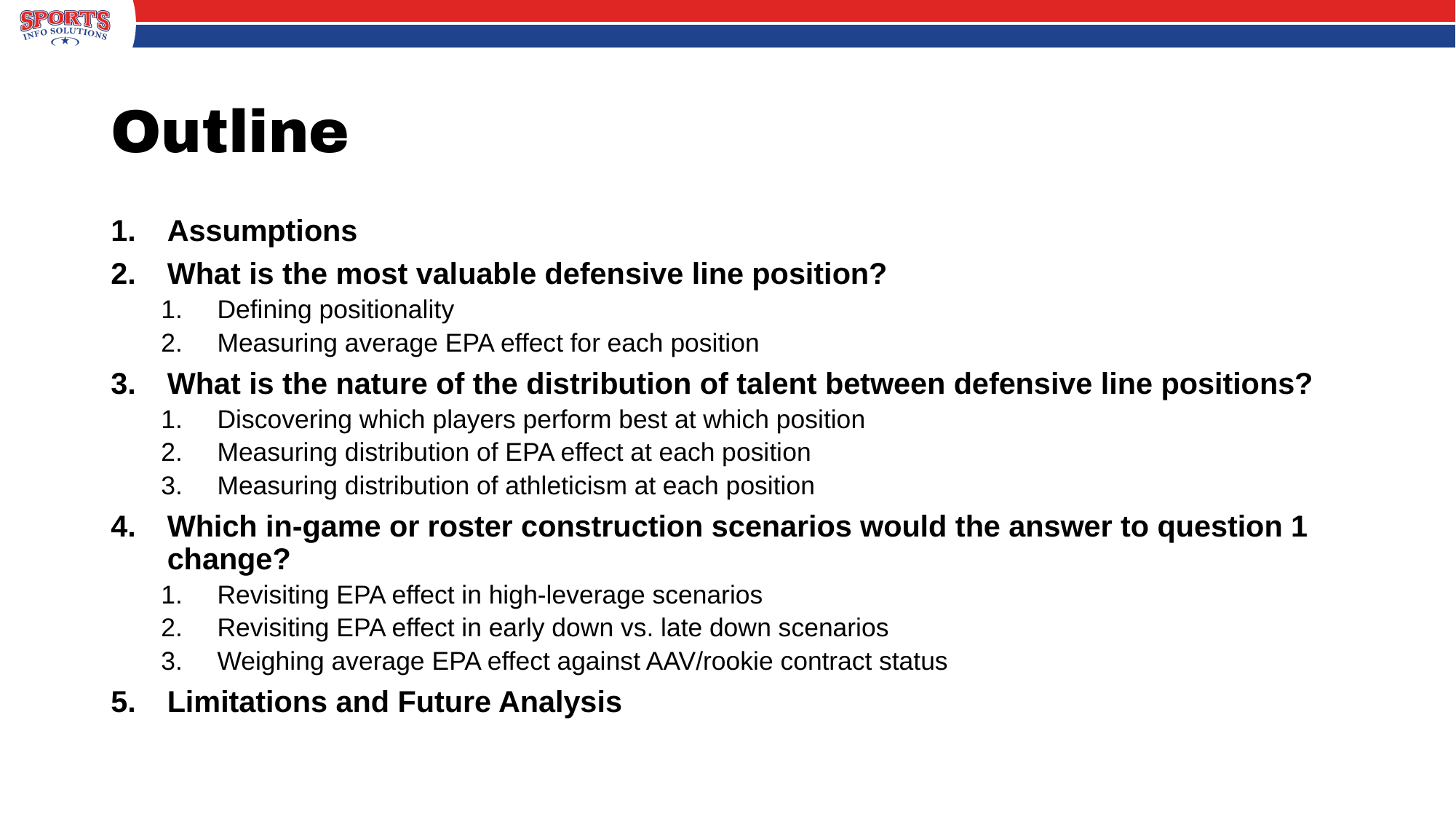

# Outline
Assumptions
What is the most valuable defensive line position?
Defining positionality
Measuring average EPA effect for each position
What is the nature of the distribution of talent between defensive line positions?
Discovering which players perform best at which position
Measuring distribution of EPA effect at each position
Measuring distribution of athleticism at each position
Which in-game or roster construction scenarios would the answer to question 1 change?
Revisiting EPA effect in high-leverage scenarios
Revisiting EPA effect in early down vs. late down scenarios
Weighing average EPA effect against AAV/rookie contract status
Limitations and Future Analysis